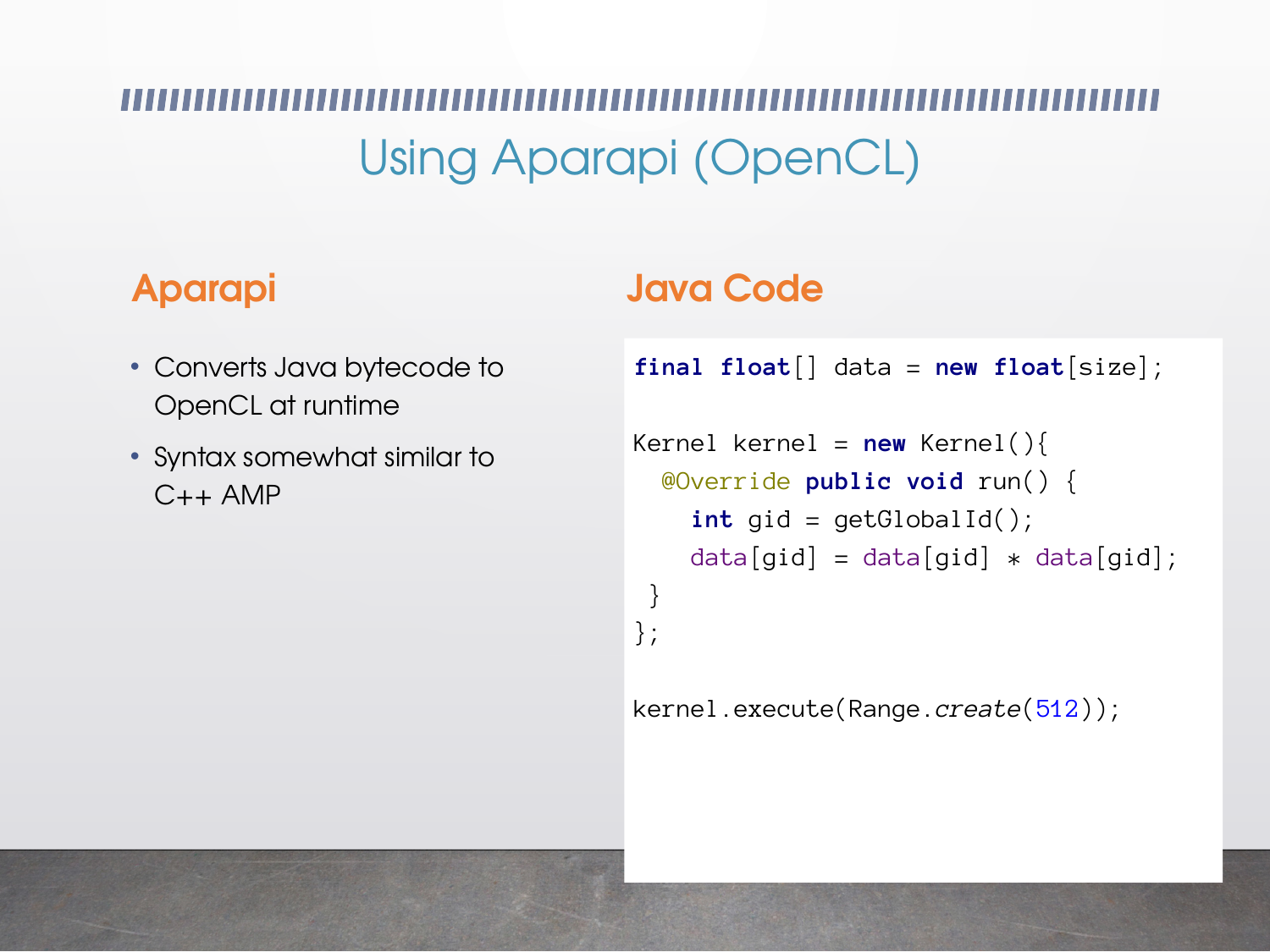

Using Aparapi (OpenCL)
Aparapi
Java Code
final float[] data = new float[size];

Kernel kernel = new Kernel(){
  @Override public void run() {
    int gid = getGlobalId();
    data[gid] = data[gid] * data[gid];
 }
};

kernel.execute(Range.create(512));
Converts Java bytecode to OpenCL at runtime
Syntax somewhat similar to C++ AMP